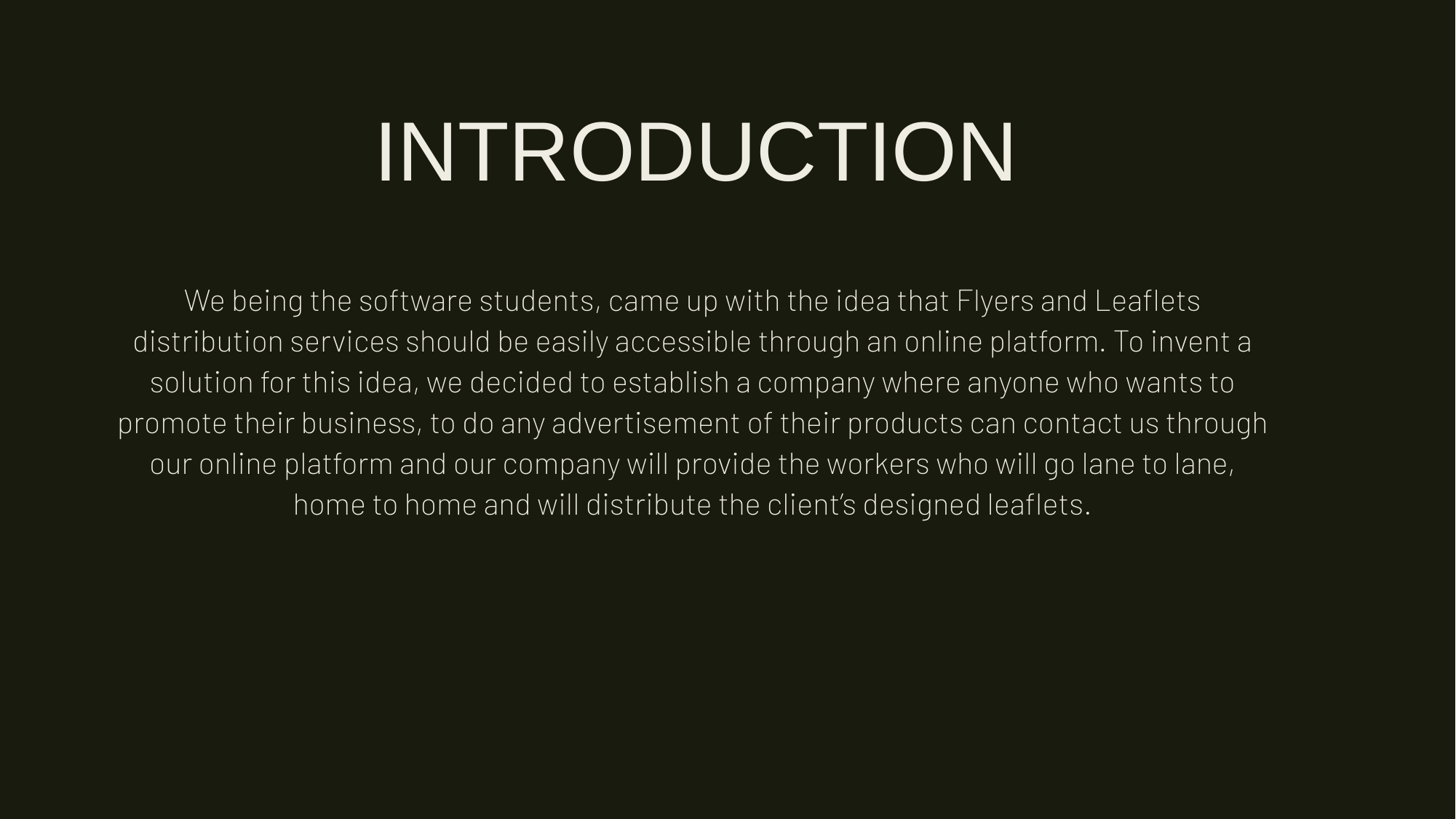

# INTRODUCTION
We being the software students, came up with the idea that Flyers and Leaflets distribution services should be easily accessible through an online platform. To invent a solution for this idea, we decided to establish a company where anyone who wants to promote their business, to do any advertisement of their products can contact us through our online platform and our company will provide the workers who will go lane to lane, home to home and will distribute the client’s designed leaflets.